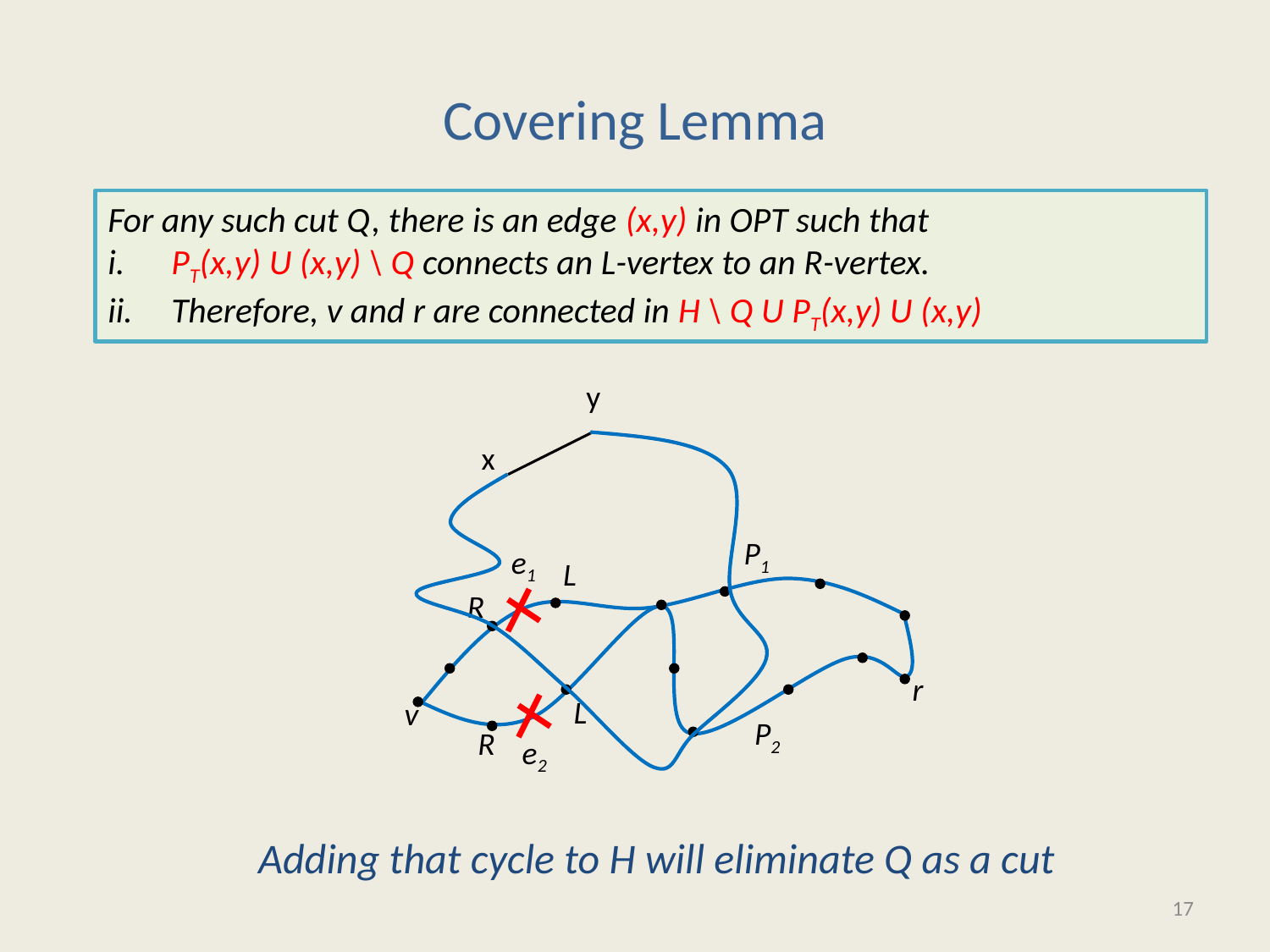

# Covering Lemma
For any such cut Q, there is an edge (x,y) in OPT such that
 PT(x,y) U (x,y) \ Q connects an L-vertex to an R-vertex.
 Therefore, v and r are connected in H \ Q U PT(x,y) U (x,y)
y

x
P1
e1
L

R

r

L
v

P2
R

e2

Adding that cycle to H will eliminate Q as a cut
17